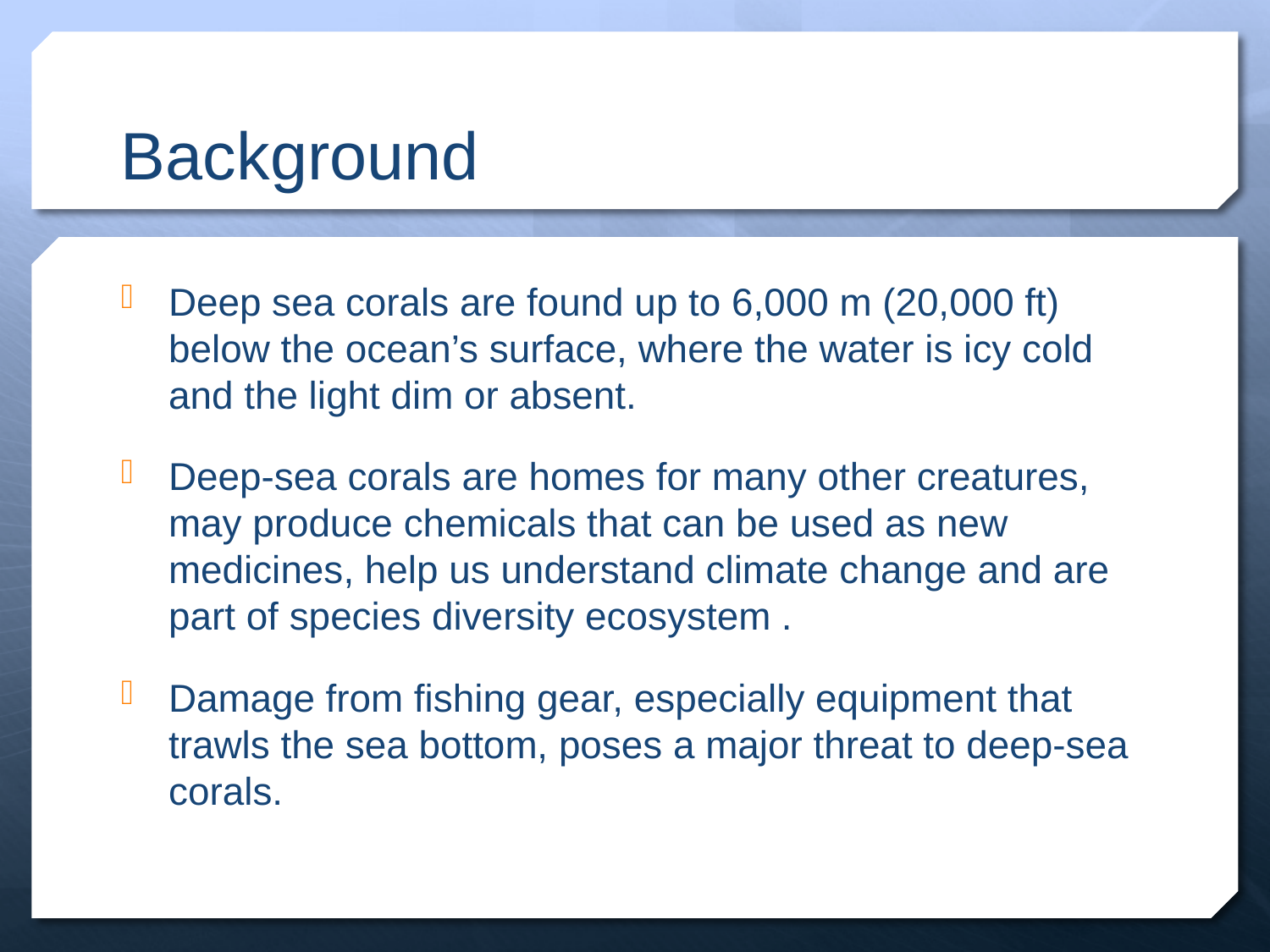

# Background
Deep sea corals are found up to 6,000 m (20,000 ft) below the ocean’s surface, where the water is icy cold and the light dim or absent.
Deep-sea corals are homes for many other creatures, may produce chemicals that can be used as new medicines, help us understand climate change and are part of species diversity ecosystem .
Damage from fishing gear, especially equipment that trawls the sea bottom, poses a major threat to deep-sea corals.